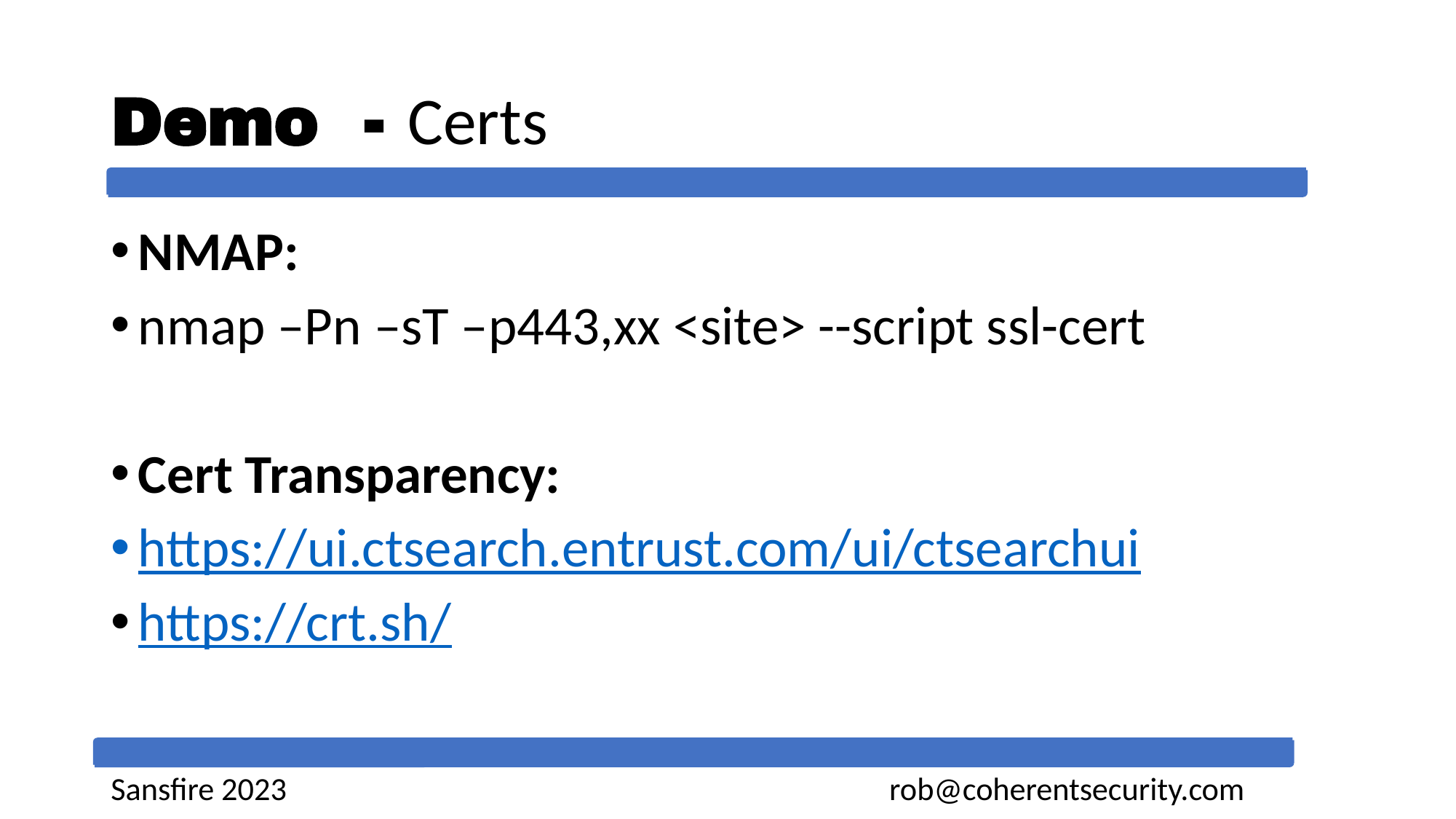

# Demo  - Certs

NMAP:
nmap –Pn –sT –p443,xx <site> --script ssl-cert

Cert Transparency:
https://ui.ctsearch.entrust.com/ui/ctsearchui
https://crt.sh/

Sansfire 2023                                                                                   rob@coherentsecurity.com